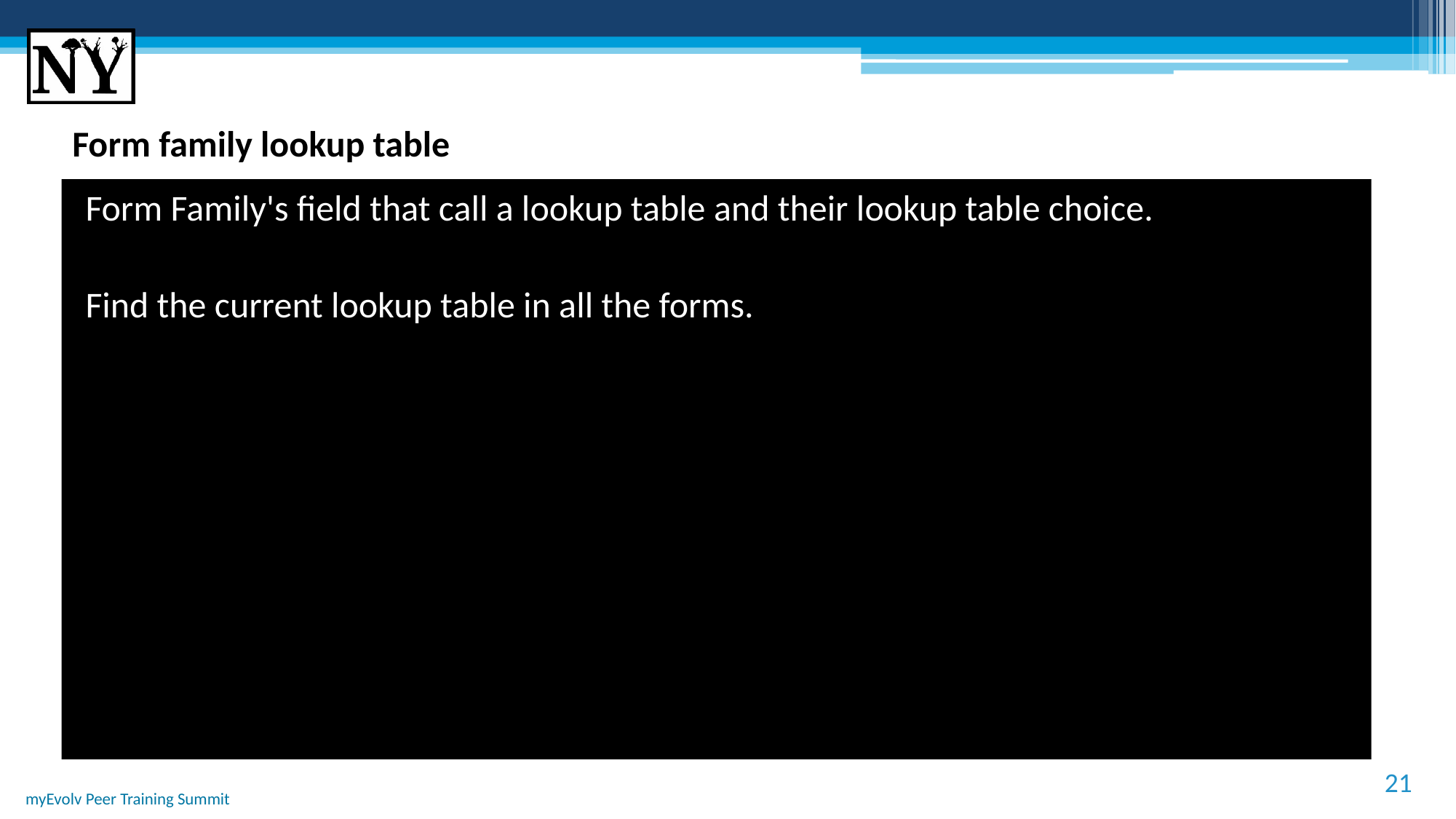

# Form family lookup table
Form Family's field that call a lookup table and their lookup table choice.

Find the current lookup table in all the forms.

21
myEvolv Peer Training Summit